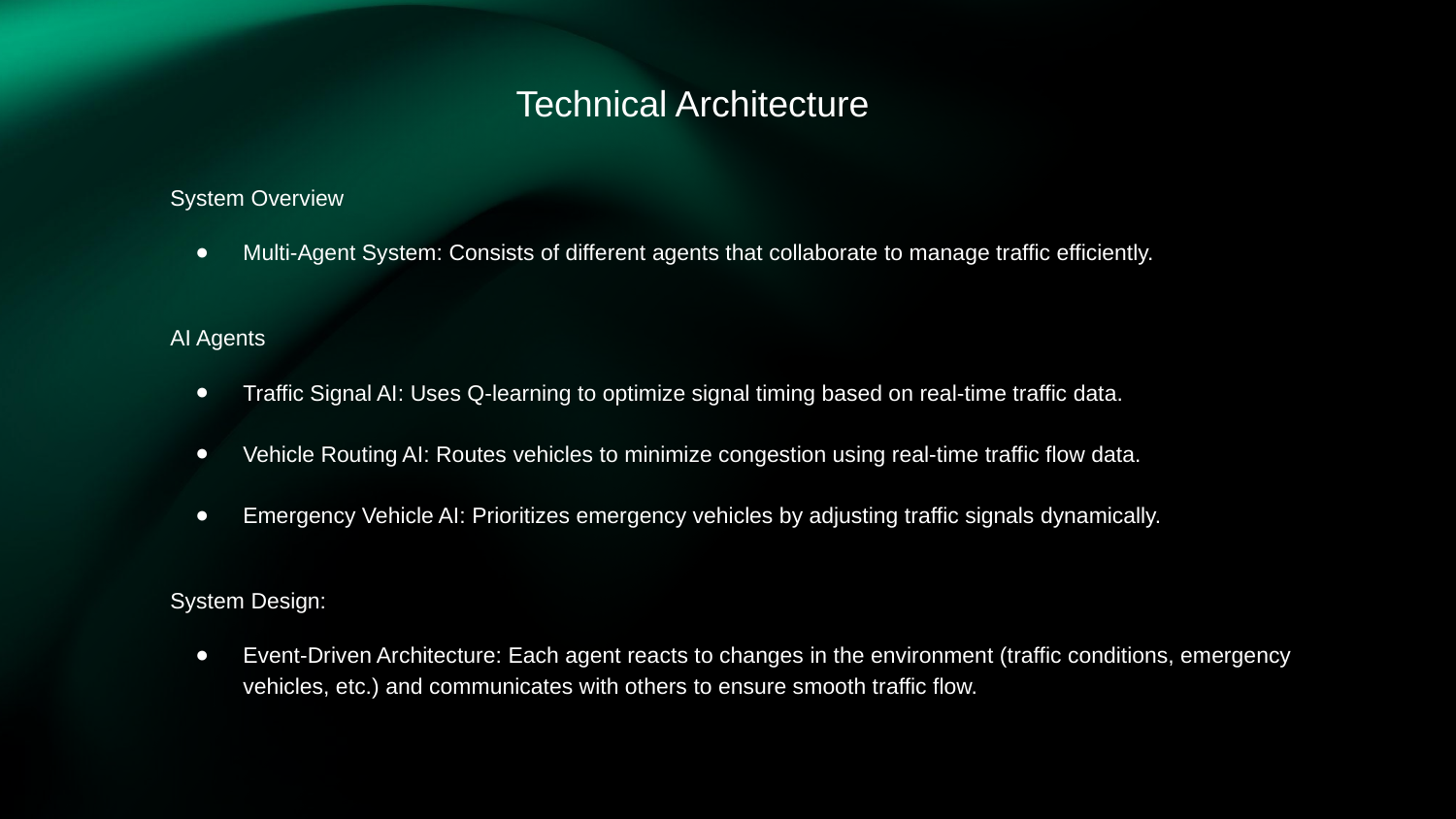

# Technical Architecture
System Overview
Multi-Agent System: Consists of different agents that collaborate to manage traffic efficiently.
AI Agents
Traffic Signal AI: Uses Q-learning to optimize signal timing based on real-time traffic data.
Vehicle Routing AI: Routes vehicles to minimize congestion using real-time traffic flow data.
Emergency Vehicle AI: Prioritizes emergency vehicles by adjusting traffic signals dynamically.
System Design:
Event-Driven Architecture: Each agent reacts to changes in the environment (traffic conditions, emergency vehicles, etc.) and communicates with others to ensure smooth traffic flow.